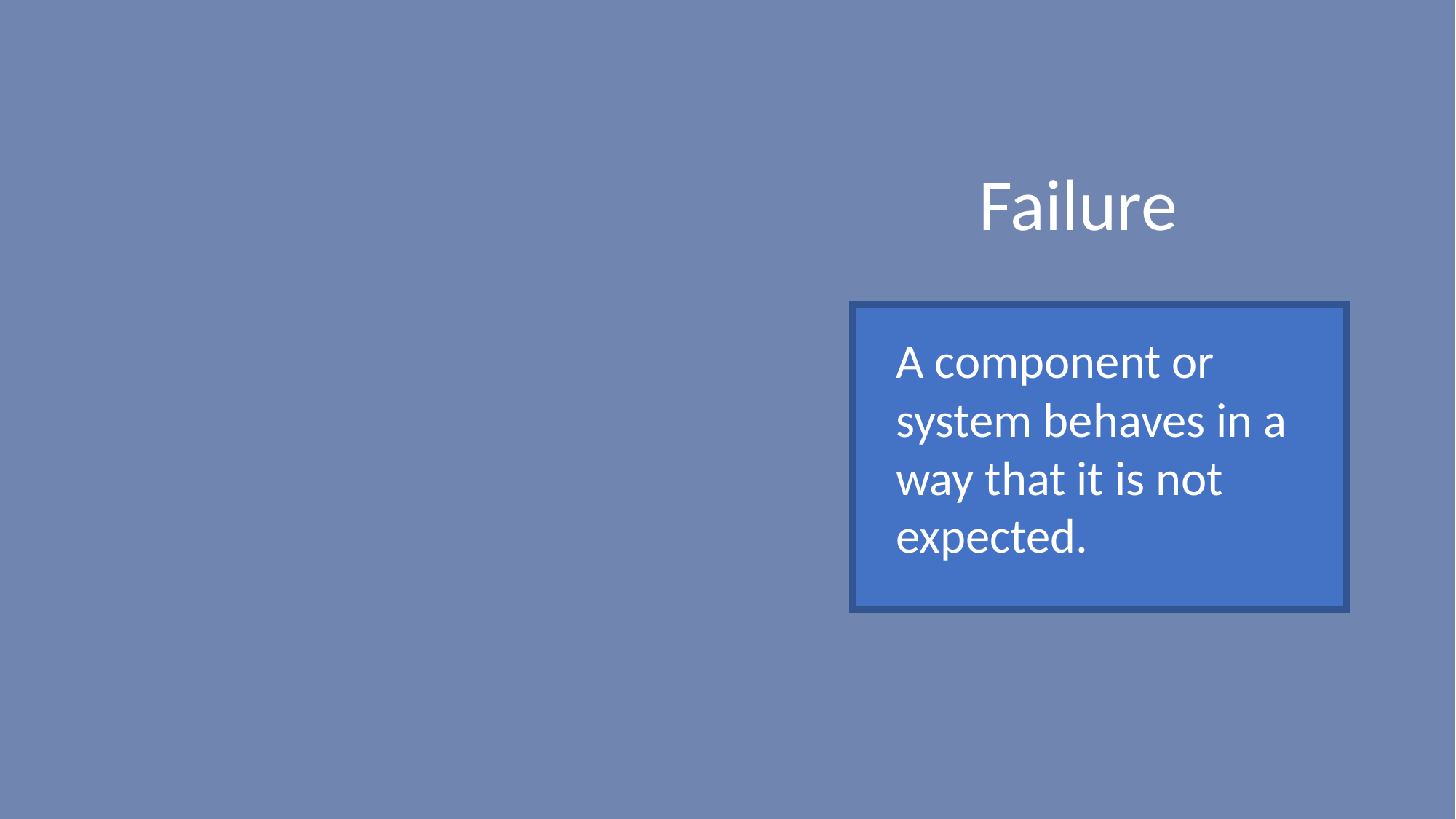

# Failure
A component or system behaves in a way that it is not expected.